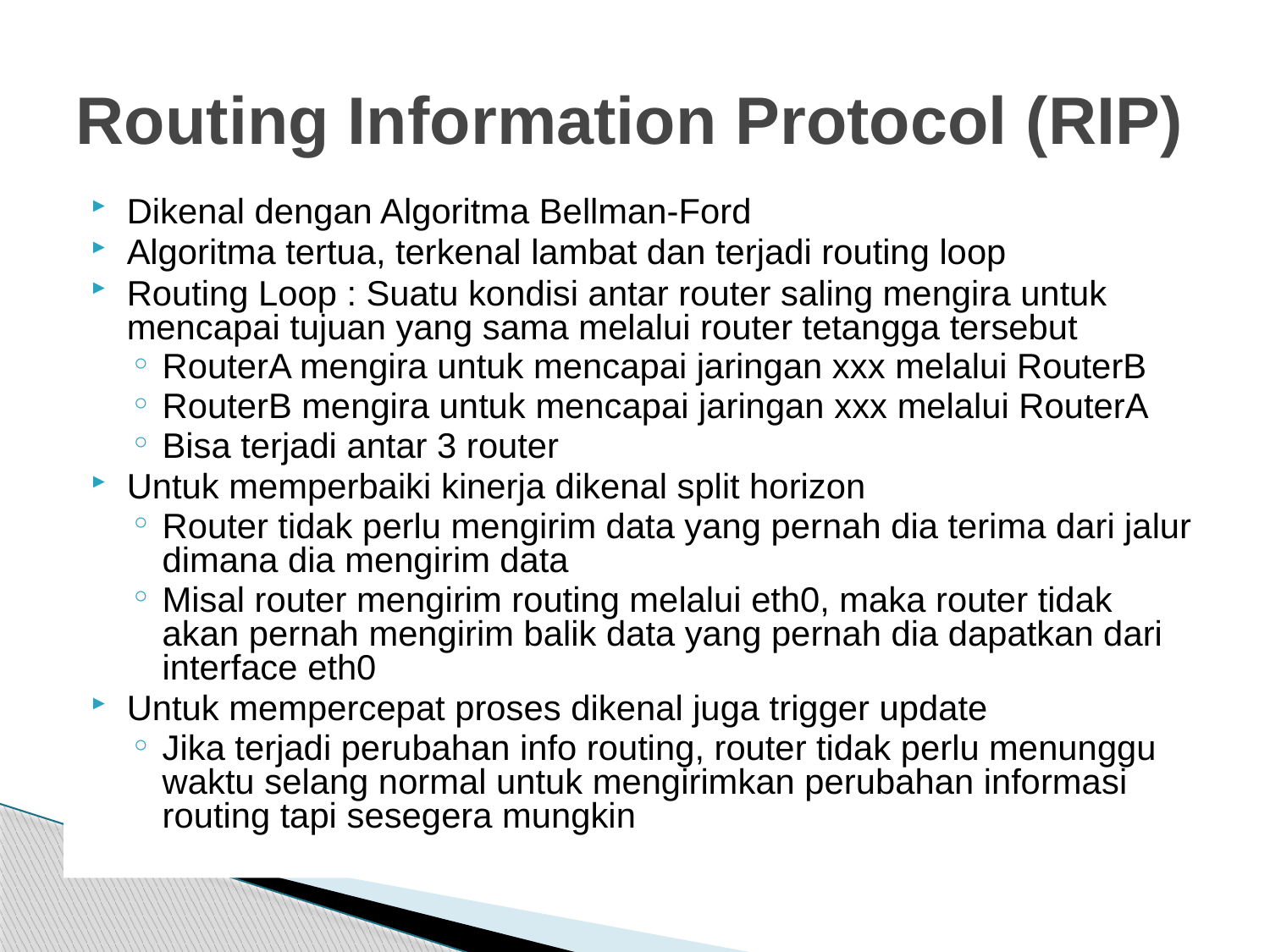

# Routing Information Protocol (RIP)
Dikenal dengan Algoritma Bellman-Ford
Algoritma tertua, terkenal lambat dan terjadi routing loop
Routing Loop : Suatu kondisi antar router saling mengira untuk mencapai tujuan yang sama melalui router tetangga tersebut
RouterA mengira untuk mencapai jaringan xxx melalui RouterB
RouterB mengira untuk mencapai jaringan xxx melalui RouterA
Bisa terjadi antar 3 router
Untuk memperbaiki kinerja dikenal split horizon
Router tidak perlu mengirim data yang pernah dia terima dari jalur dimana dia mengirim data
Misal router mengirim routing melalui eth0, maka router tidak akan pernah mengirim balik data yang pernah dia dapatkan dari interface eth0
Untuk mempercepat proses dikenal juga trigger update
Jika terjadi perubahan info routing, router tidak perlu menunggu waktu selang normal untuk mengirimkan perubahan informasi routing tapi sesegera mungkin